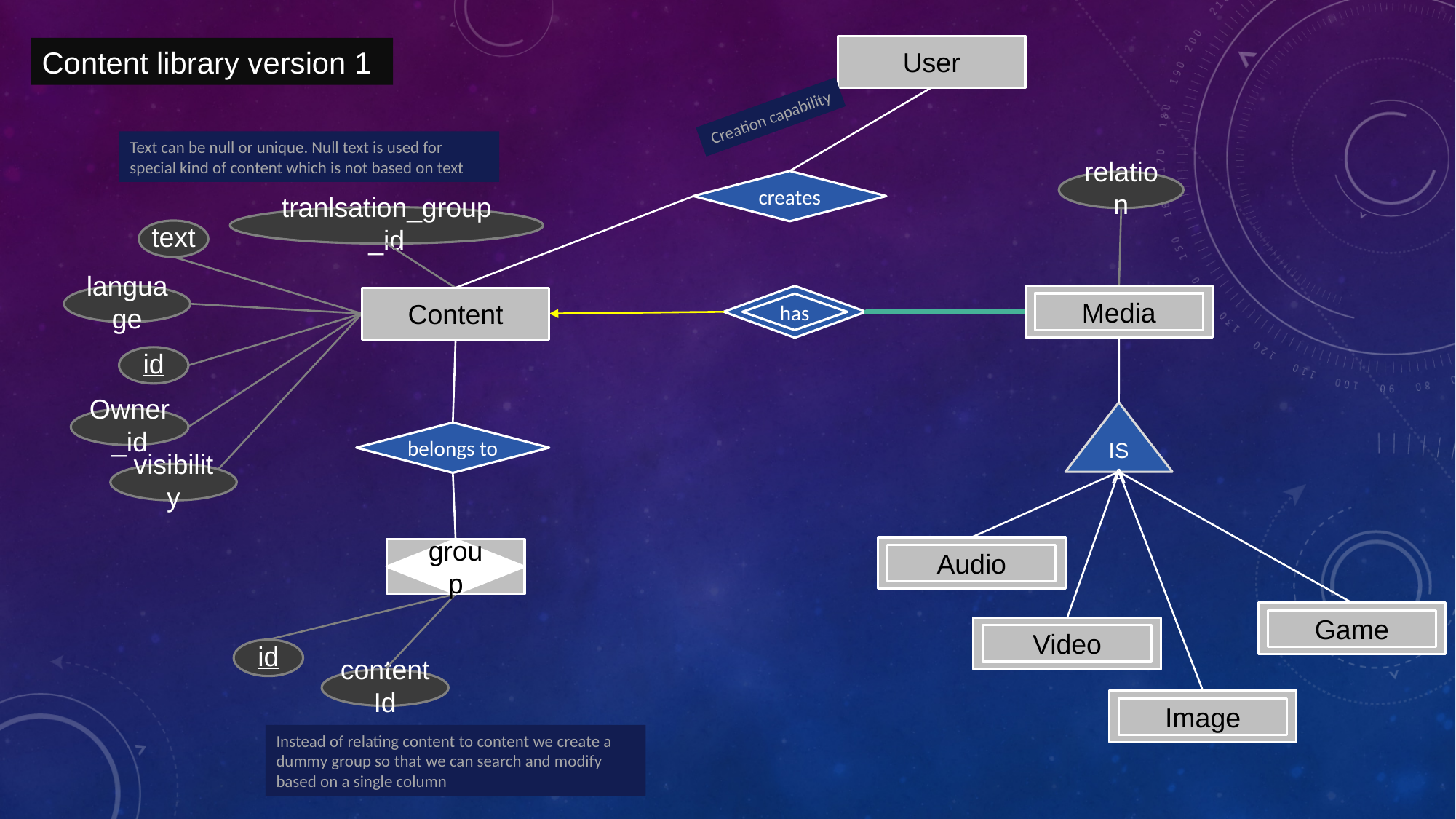

User
Content library version 1
Creation capability
Text can be null or unique. Null text is used for special kind of content which is not based on text
creates
relation
tranlsation_group_id
text
language

has

Media
Content
id
ISA
Owner_id
belongs to
visibility

Audio
group

Game

Video
id
contentId

Image
Instead of relating content to content we create a dummy group so that we can search and modify based on a single column